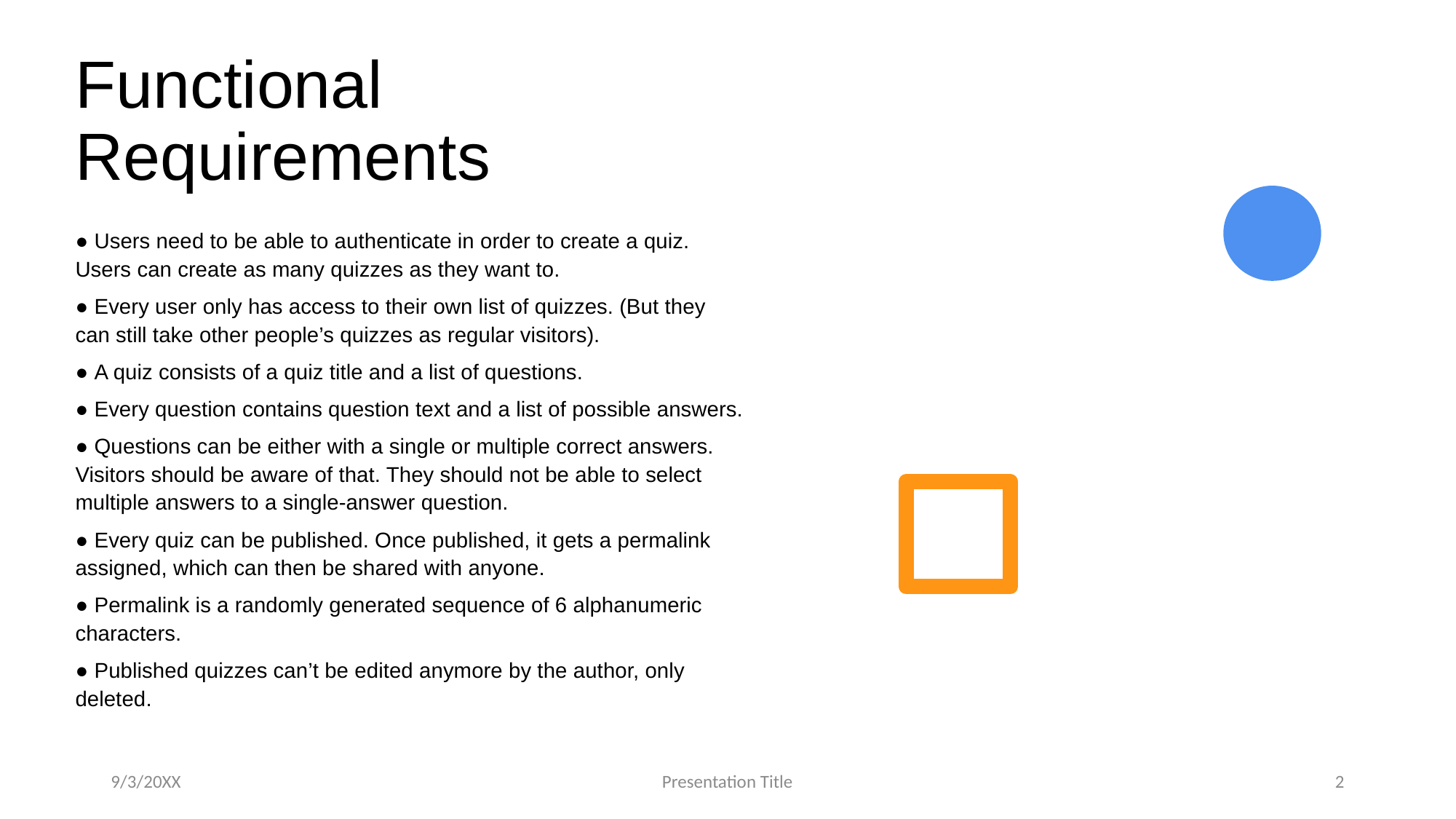

# Functional Requirements
● Users need to be able to authenticate in order to create a quiz. Users can create as many quizzes as they want to.
● Every user only has access to their own list of quizzes. (But they can still take other people’s quizzes as regular visitors).
● A quiz consists of a quiz title and a list of questions.
● Every question contains question text and a list of possible answers.
● Questions can be either with a single or multiple correct answers. Visitors should be aware of that. They should not be able to select multiple answers to a single-answer question.
● Every quiz can be published. Once published, it gets a permalink assigned, which can then be shared with anyone.
● Permalink is a randomly generated sequence of 6 alphanumeric characters.
● Published quizzes can’t be edited anymore by the author, only deleted.
9/3/20XX
Presentation Title
2